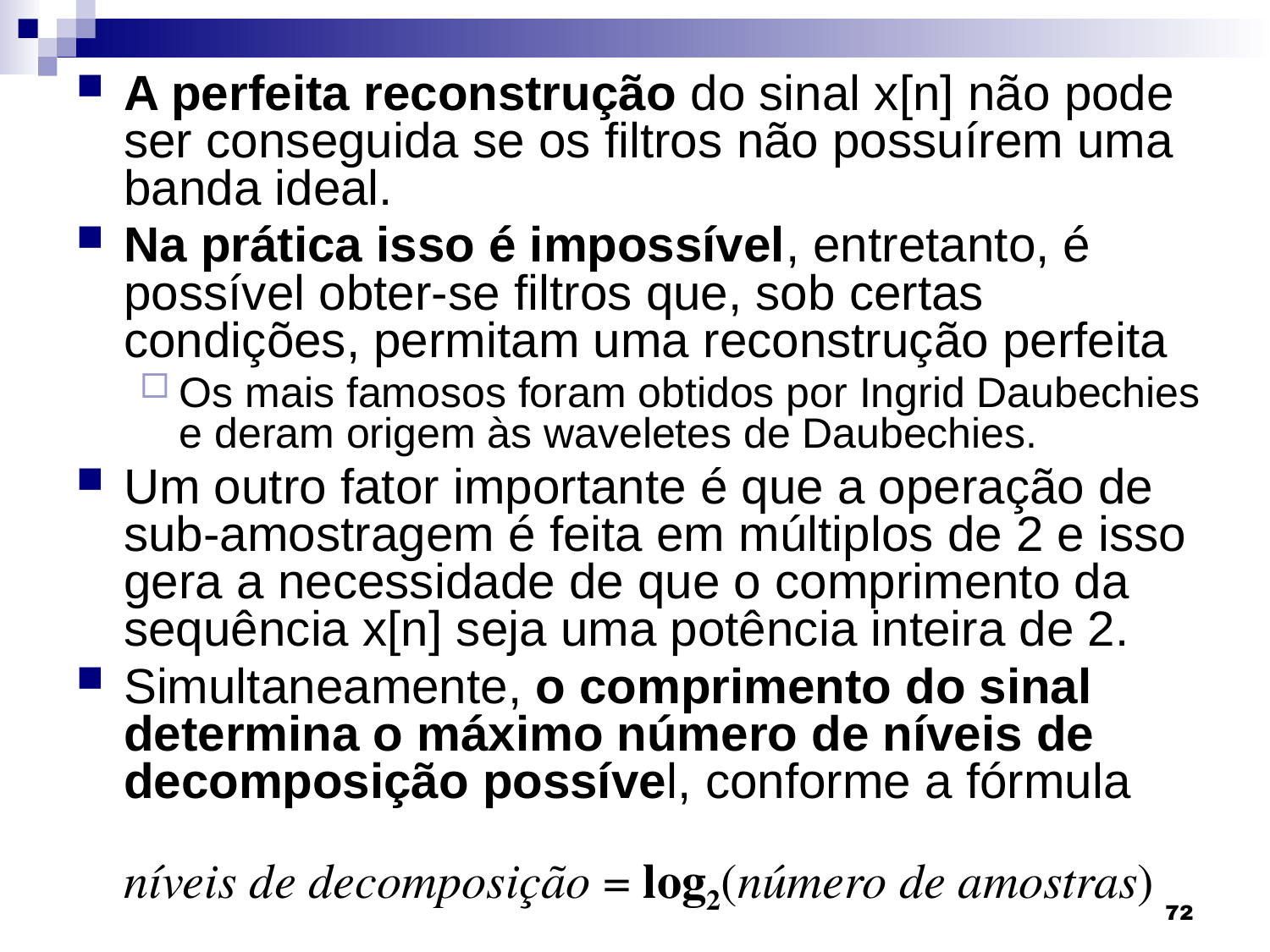

A perfeita reconstrução do sinal x[n] não pode ser conseguida se os filtros não possuírem uma banda ideal.
Na prática isso é impossível, entretanto, é possível obter-se filtros que, sob certas condições, permitam uma reconstrução perfeita
Os mais famosos foram obtidos por Ingrid Daubechies e deram origem às waveletes de Daubechies.
Um outro fator importante é que a operação de sub-amostragem é feita em múltiplos de 2 e isso gera a necessidade de que o comprimento da sequência x[n] seja uma potência inteira de 2.
Simultaneamente, o comprimento do sinal determina o máximo número de níveis de decomposição possível, conforme a fórmula
níveis de decomposição = log2(número de amostras)
72